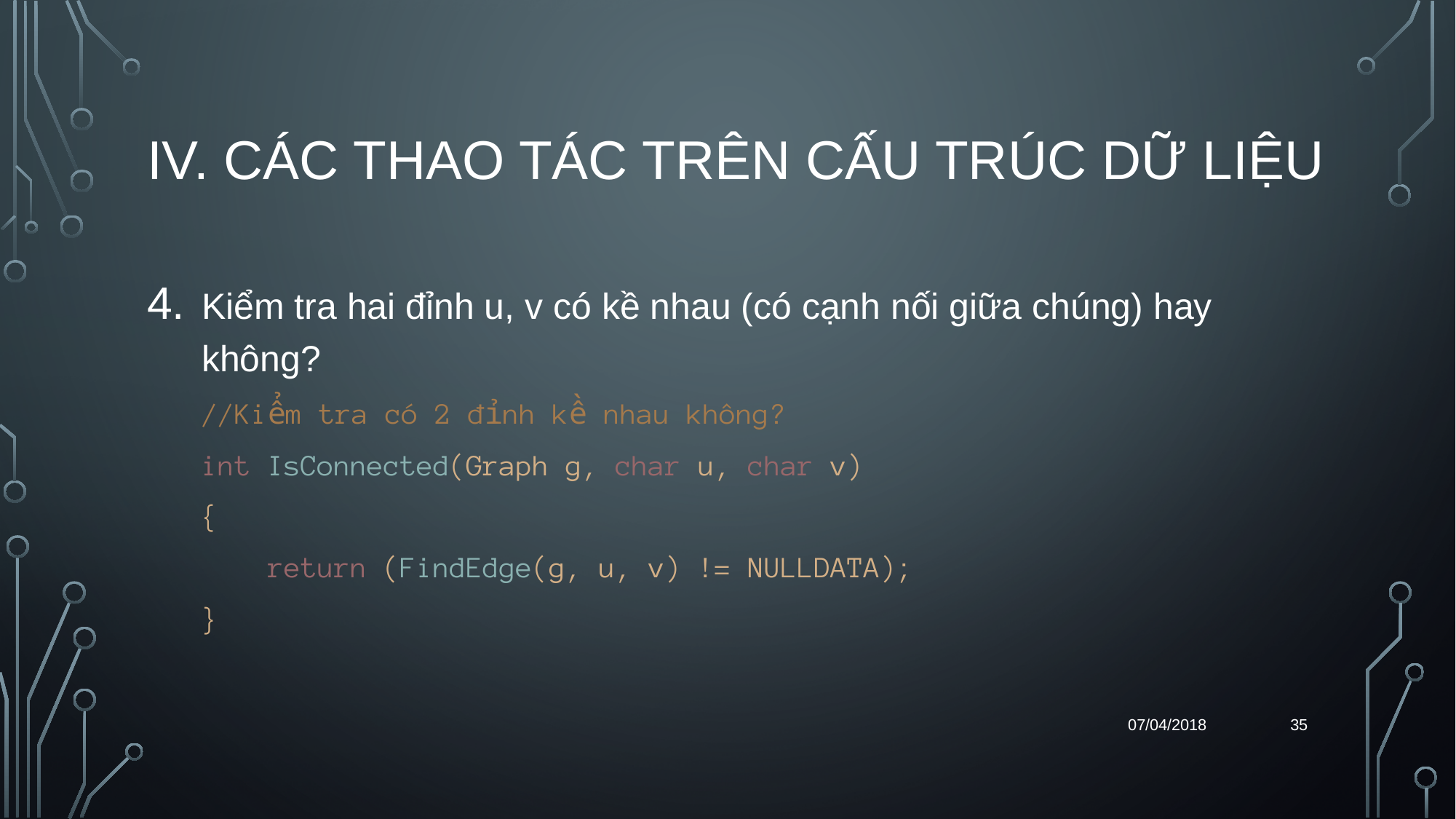

# iv. Các thao tác trên cấu trúc dữ liệu
Kiểm tra hai đỉnh u, v có kề nhau (có cạnh nối giữa chúng) hay không?
//Kiểm tra có 2 đỉnh kề nhau không?
int IsConnected(Graph g, char u, char v)
{
    return (FindEdge(g, u, v) != NULLDATA);
}
35
07/04/2018